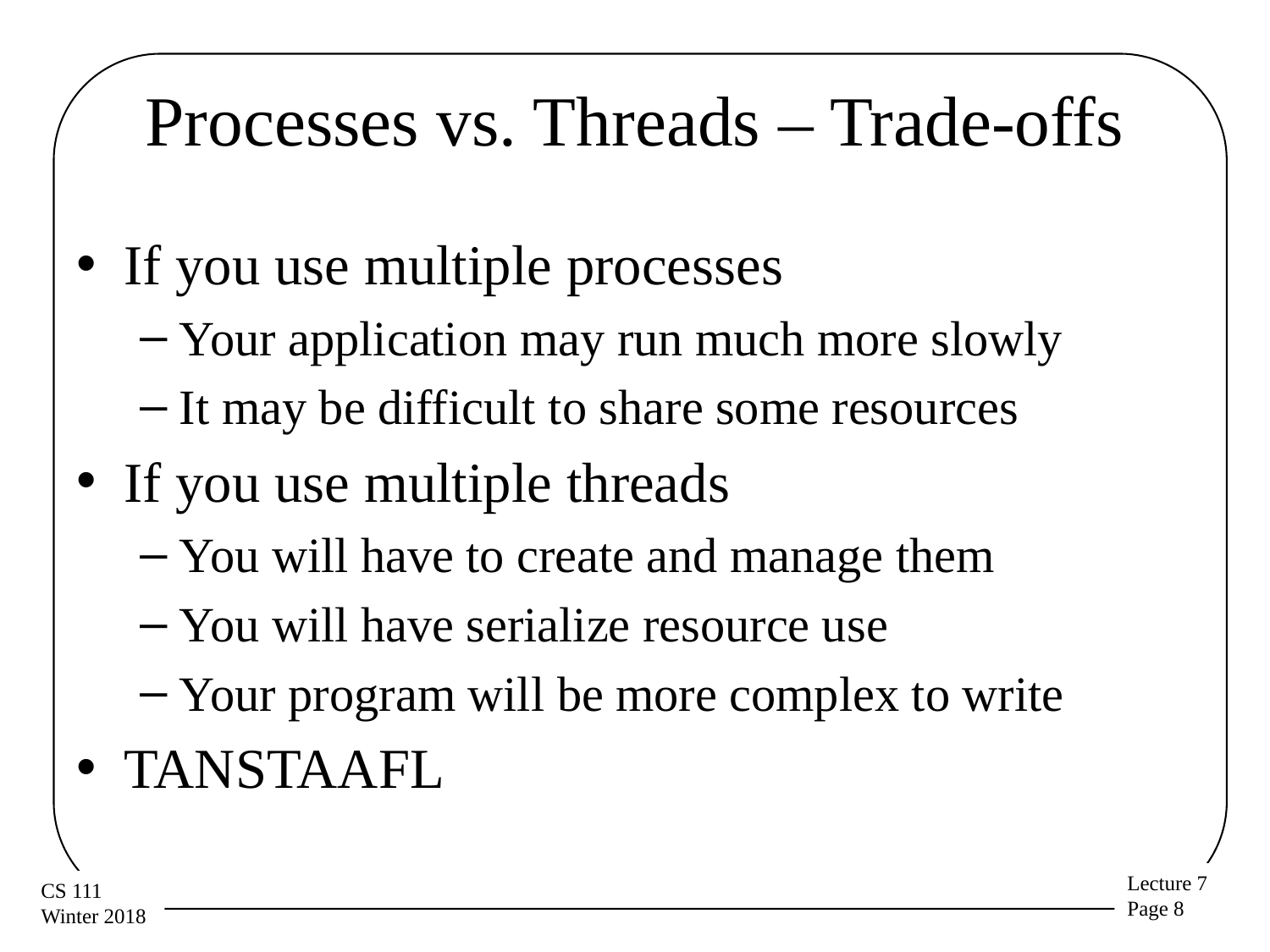

# Processes vs. Threads – Trade-offs
If you use multiple processes
Your application may run much more slowly
It may be difficult to share some resources
If you use multiple threads
You will have to create and manage them
You will have serialize resource use
Your program will be more complex to write
TANSTAAFL